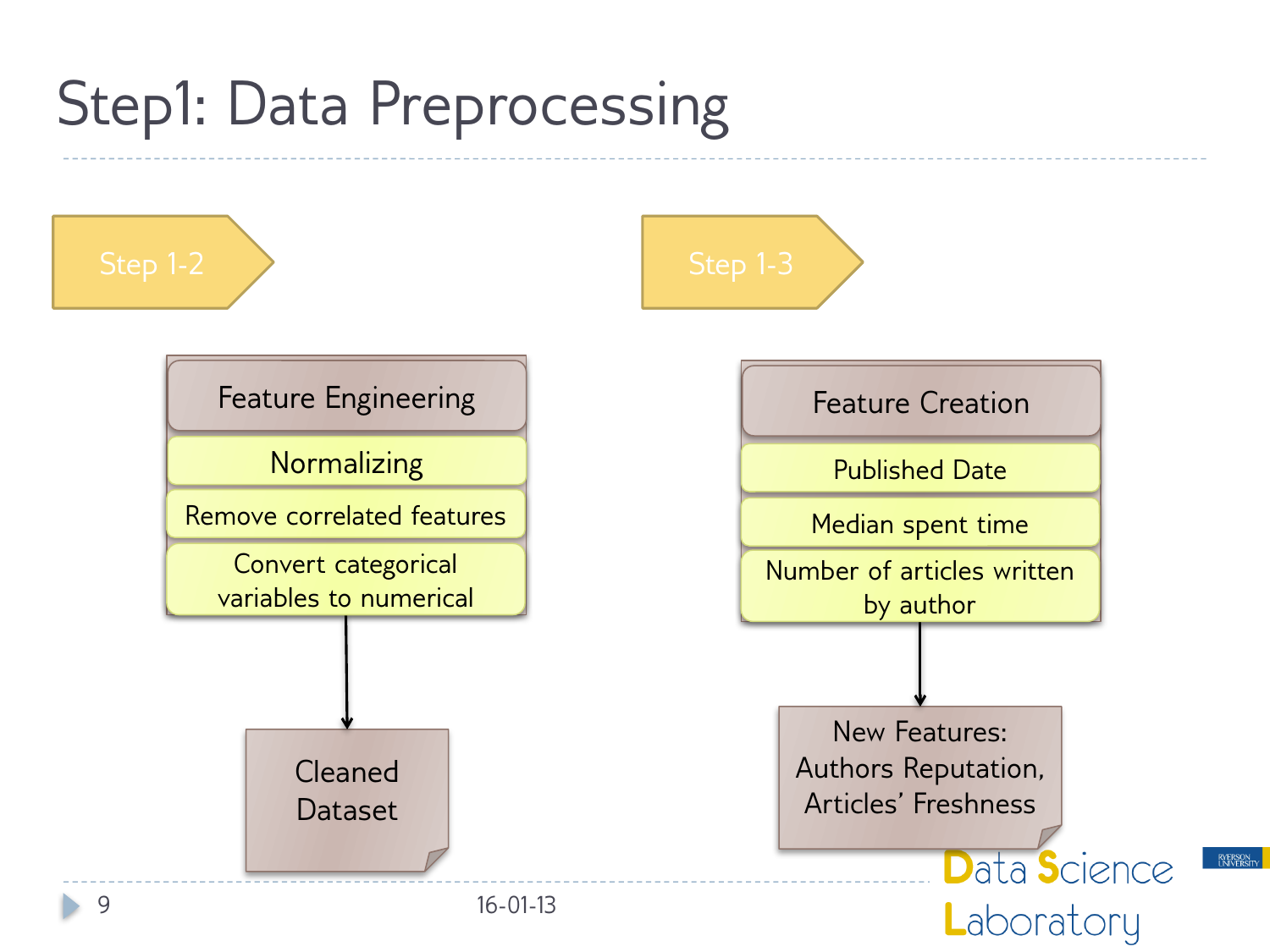

# Step1: Data Preprocessing
Step 1-2
Step 1-3

Feature Engineering

Feature Creation
Normalizing
Published Date
Remove correlated features
Median spent time
Convert categorical variables to numerical
Number of articles written by author
New Features: Authors Reputation, Articles’ Freshness
Cleaned Dataset
9
16-01-13